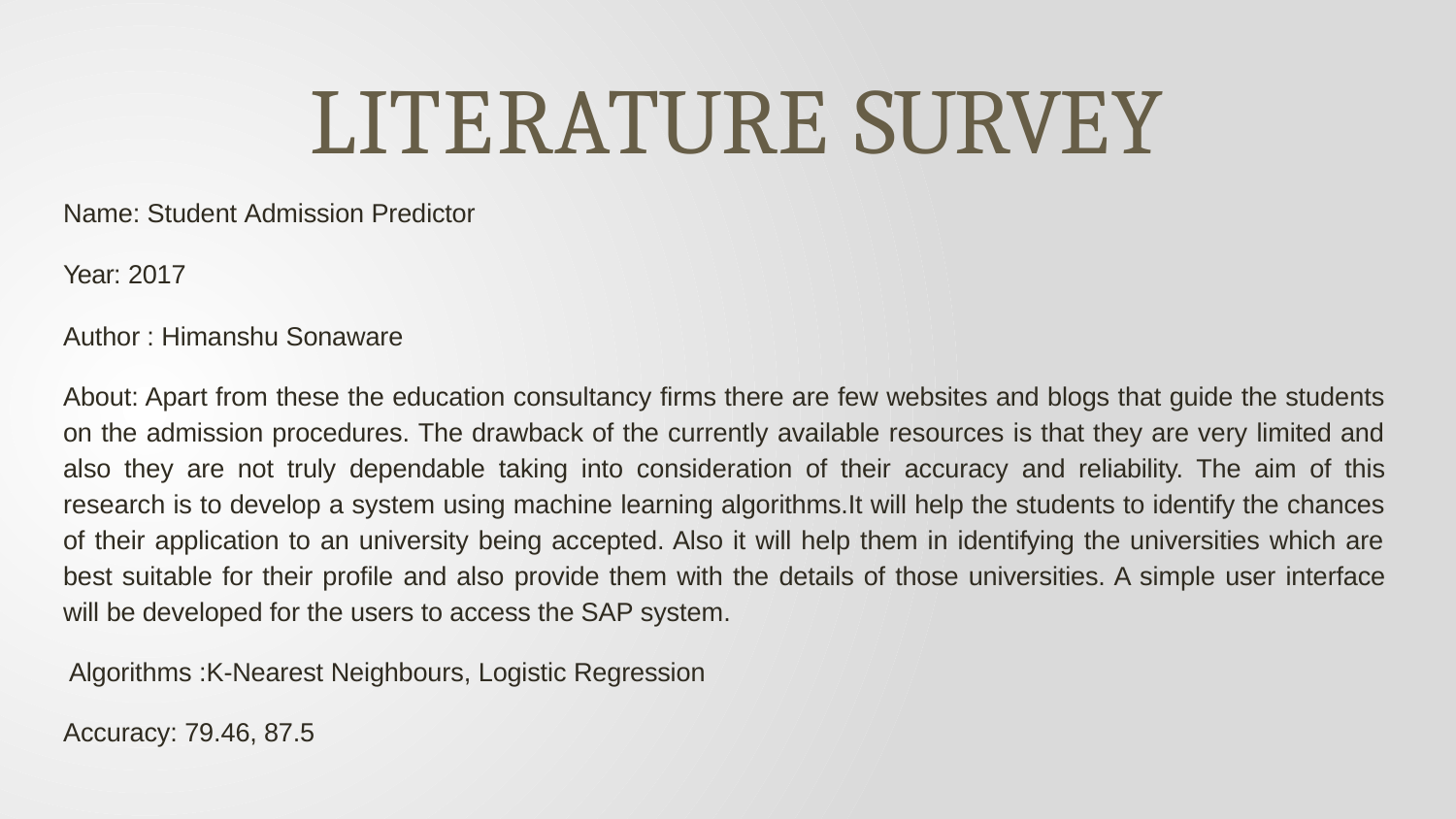

# LITERATURE SURVEY
Name: Student Admission Predictor

Year: 2017

Author : Himanshu Sonaware
About: Apart from these the education consultancy firms there are few websites and blogs that guide the students  on the admission procedures. The drawback of the currently available resources is that they are very limited and  also they are not truly dependable taking into consideration of their accuracy and reliability. The aim of this  research is to develop a system using machine learning algorithms.It will help the students to identify the chances  of their application to an university being accepted. Also it will help them in identifying the universities which are  best suitable for their profile and also provide them with the details of those universities. A simple user interface  will be developed for the users to access the SAP system.
Algorithms :K-Nearest Neighbours, Logistic Regression  Accuracy: 79.46, 87.5